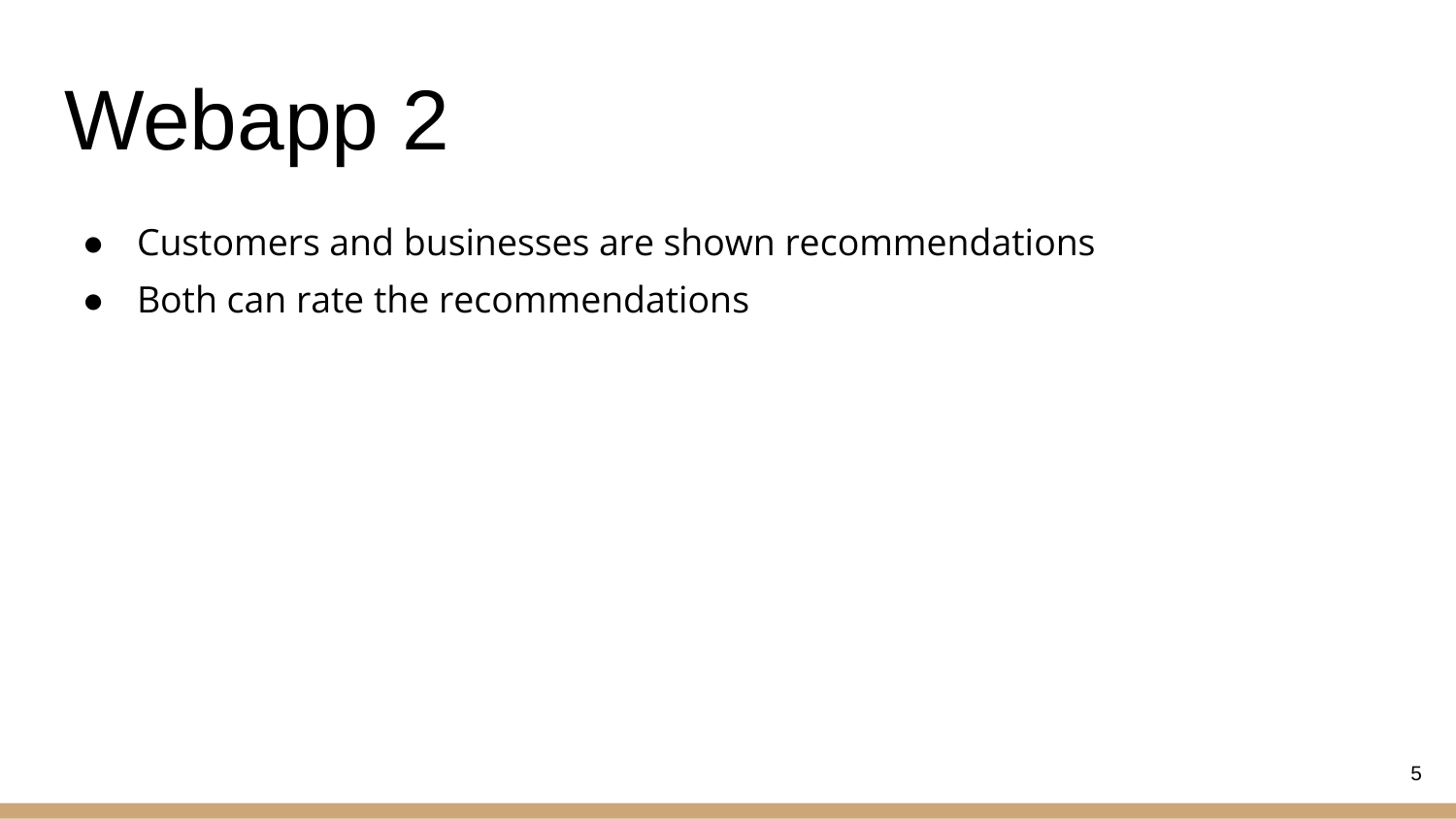

# Webapp 2
Customers and businesses are shown recommendations
Both can rate the recommendations
5